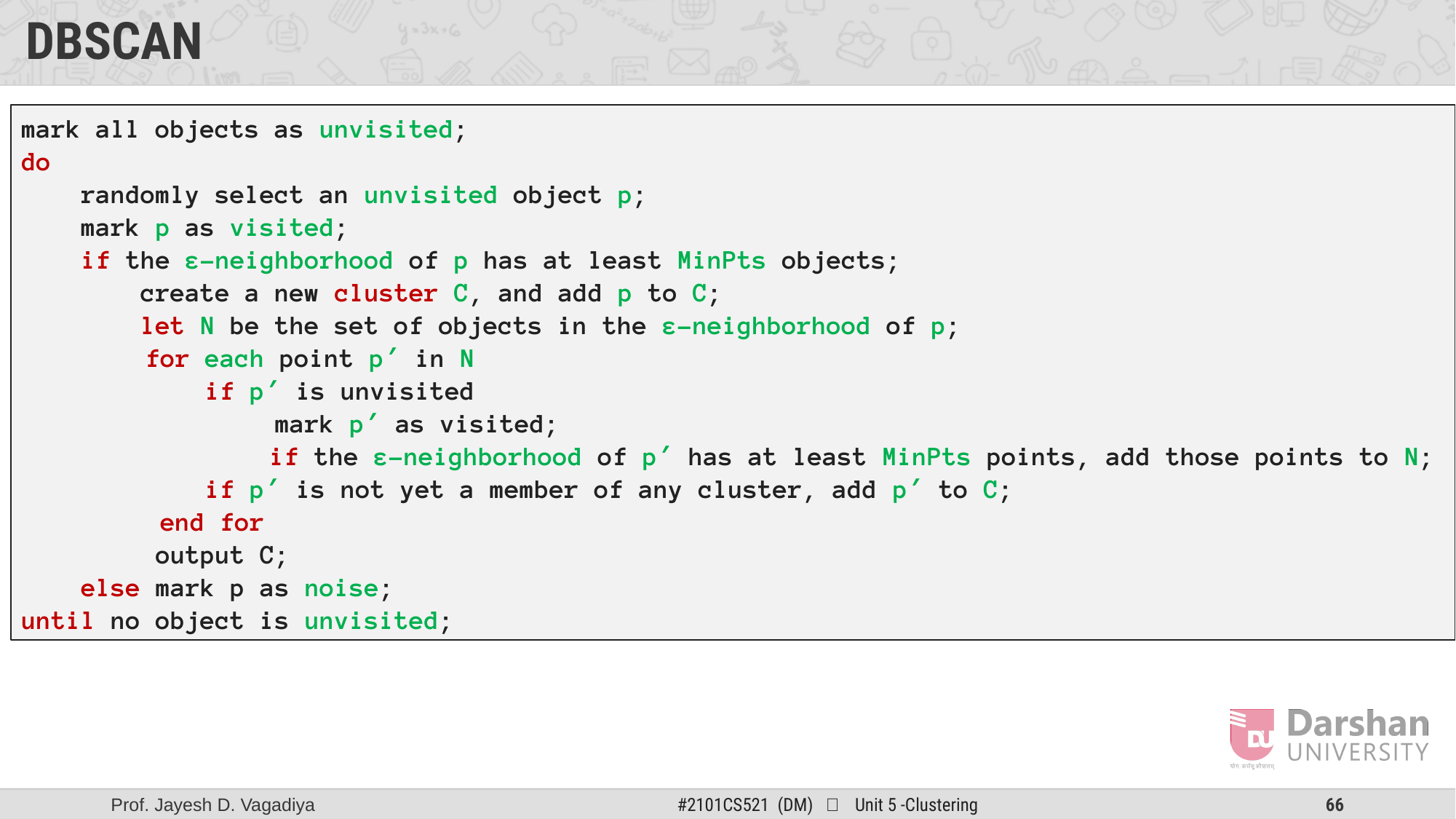

# DBSCAN
mark all objects as unvisited;
do
    randomly select an unvisited object p;
    mark p as visited;
    if the ε-neighborhood of p has at least MinPts objects;
        create a new cluster C, and add p to C;
        let N be the set of objects in the ε-neighborhood of p;
	 for each point p′ in N
	     if p′ is unvisited
                 mark p′ as visited;
		  if the ε-neighborhood of p′ has at least MinPts points, add those points to N;
	     if p′ is not yet a member of any cluster, add p′ to C;
	  end for
         output C;
    else mark p as noise;
until no object is unvisited;